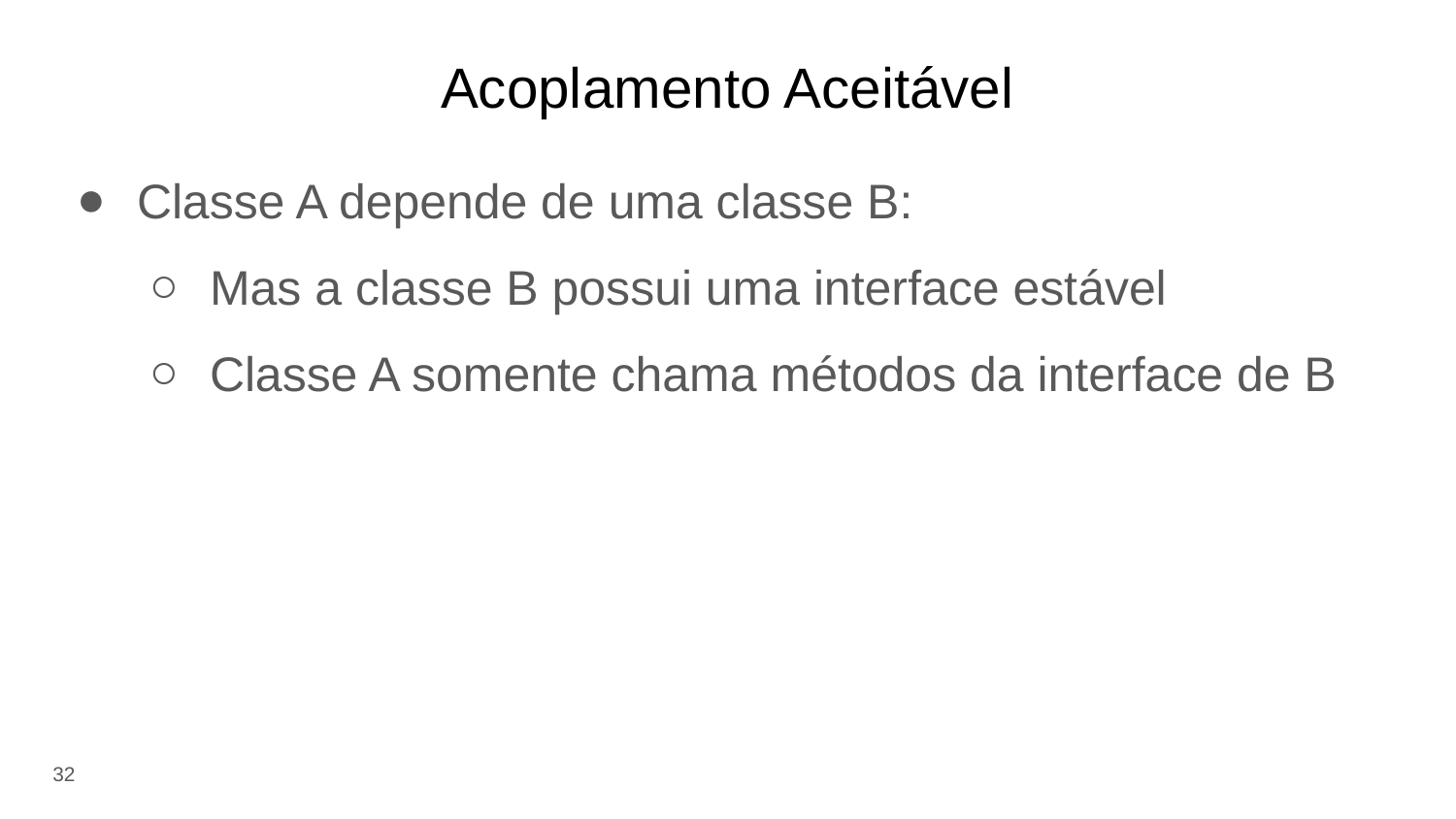

# Acoplamento Aceitável
Classe A depende de uma classe B:
Mas a classe B possui uma interface estável
Classe A somente chama métodos da interface de B
32